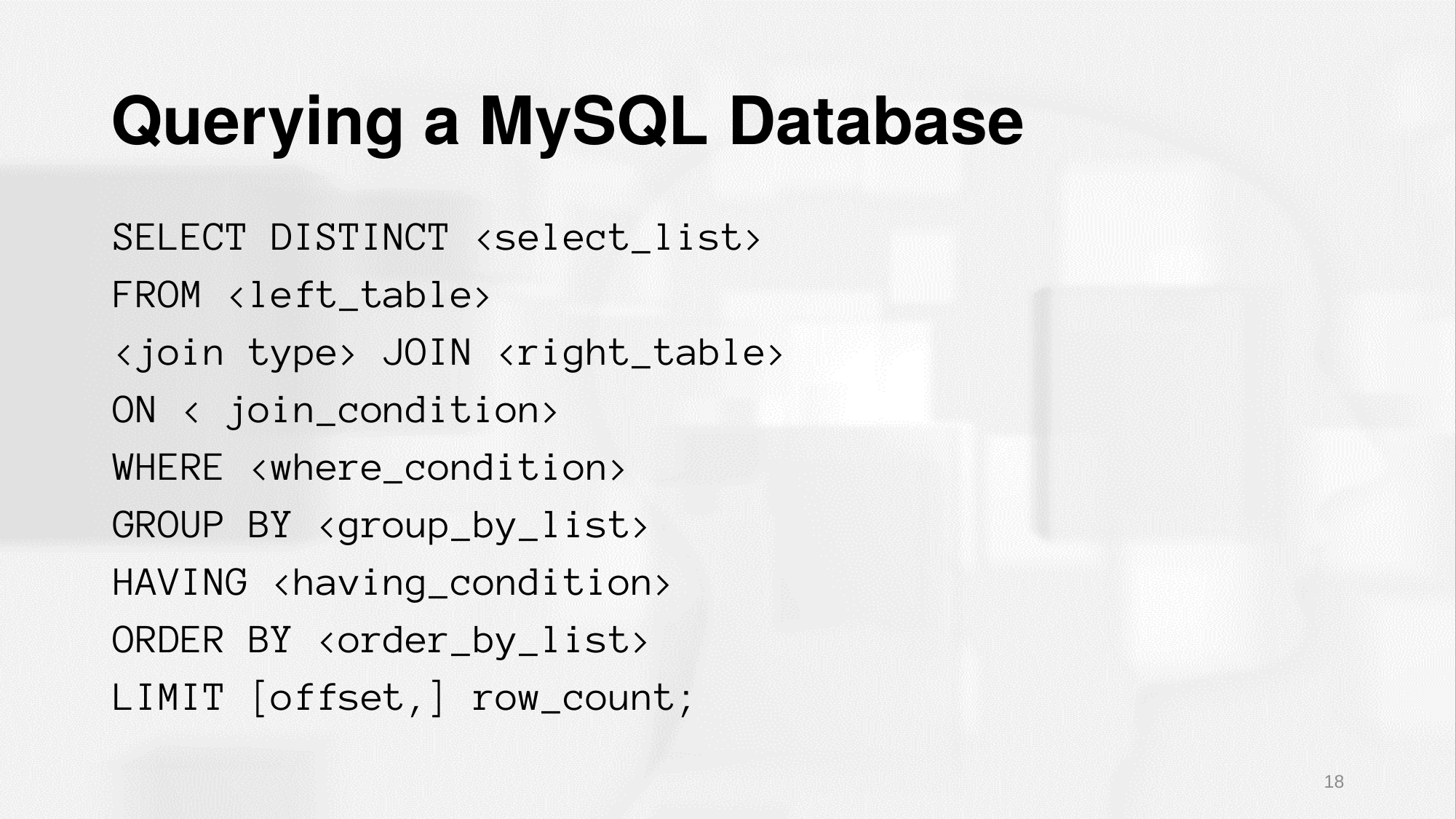

# Querying a MySQL Database
SELECT DISTINCT <select_list>
FROM <left_table>
<join type> JOIN <right_table>
ON < join_condition>
WHERE <where_condition>
GROUP BY <group_by_list>
HAVING <having_condition>
ORDER BY <order_by_list>
LIMIT [offset,] row_count;
18